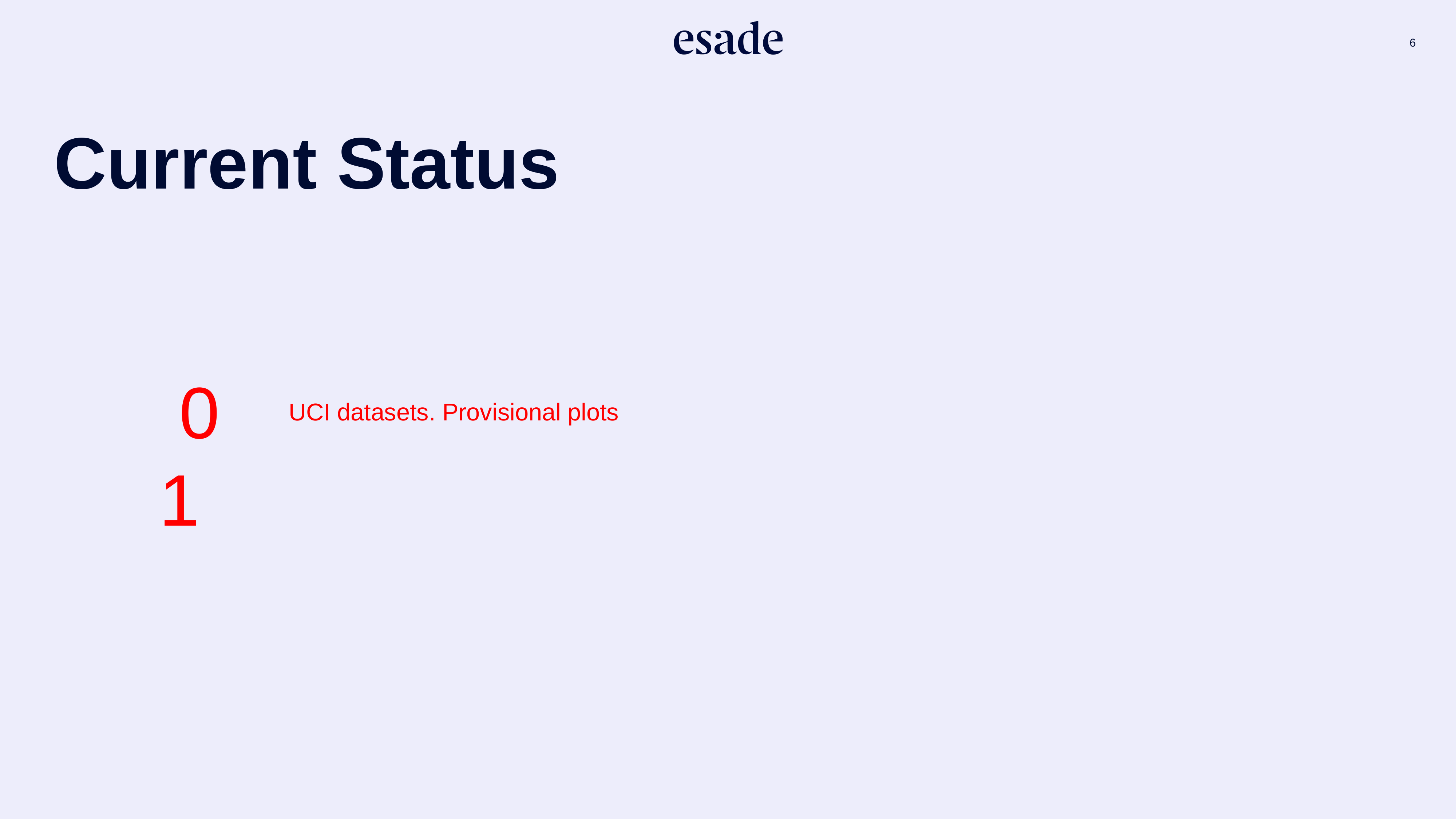

Current Status

01
UCI datasets. Provisional plots